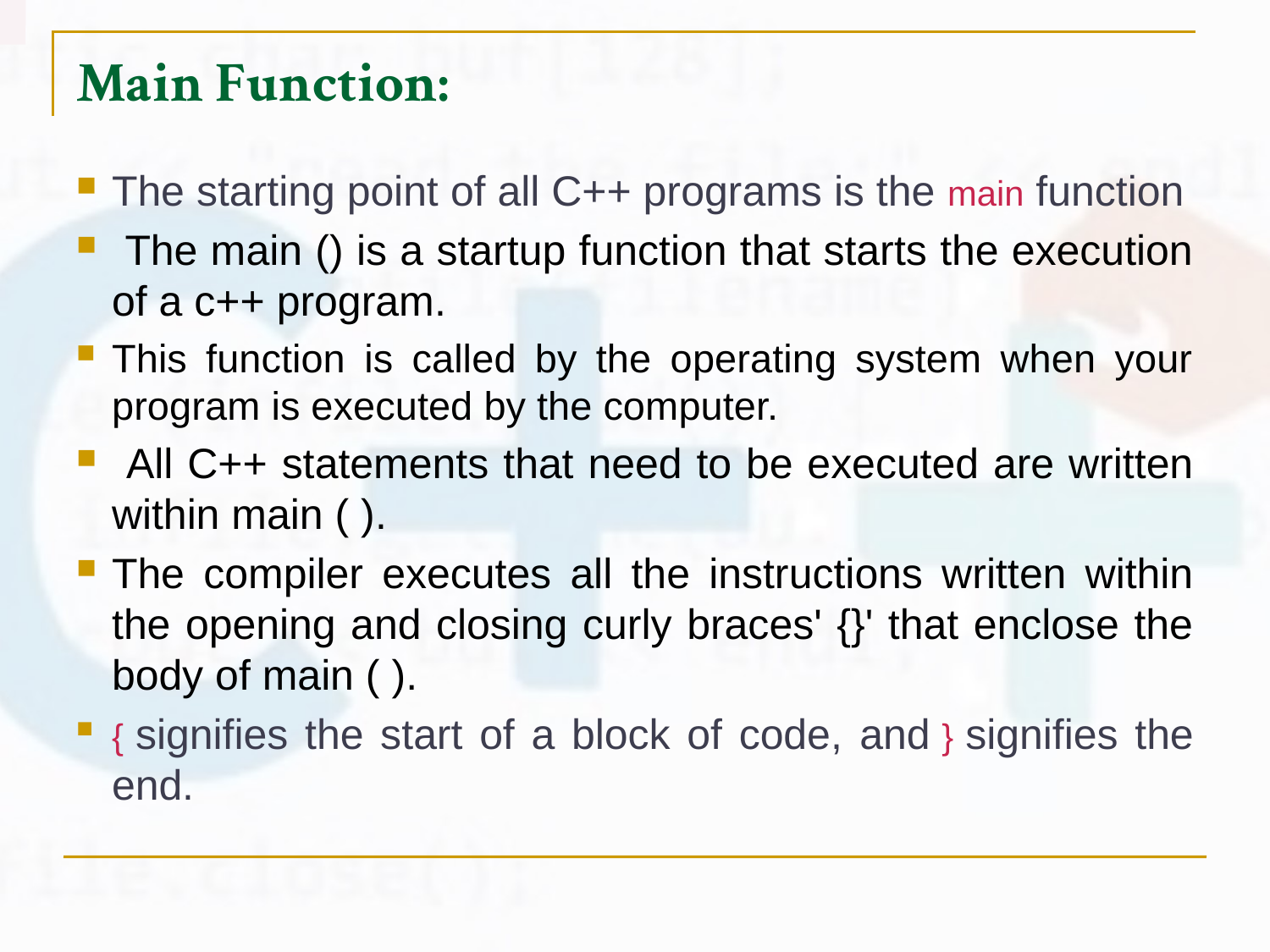

# Main Function:
The starting point of all C++ programs is the main function
 The main () is a startup function that starts the execution of a c++ program.
This function is called by the operating system when your program is executed by the computer.
 All C++ statements that need to be executed are written within main ( ).
The compiler executes all the instructions written within the opening and closing curly braces' {}' that enclose the body of main ( ).
{ signifies the start of a block of code, ​and } signifies the end.